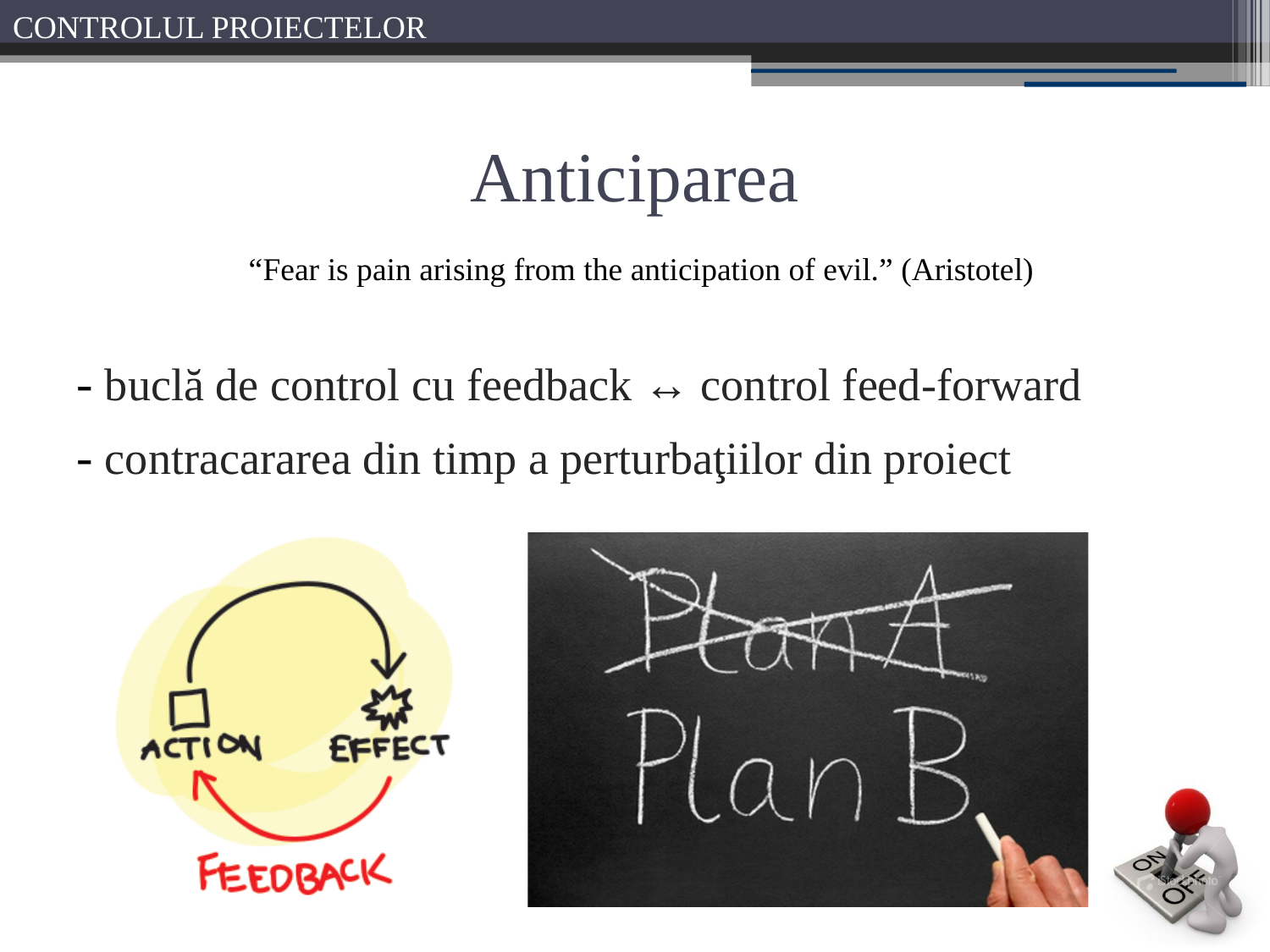

# Anticiparea
“Fear is pain arising from the anticipation of evil.” (Aristotel)
- buclă de control cu feedback ↔ control feed-forward
- contracararea din timp a perturbaţiilor din proiect